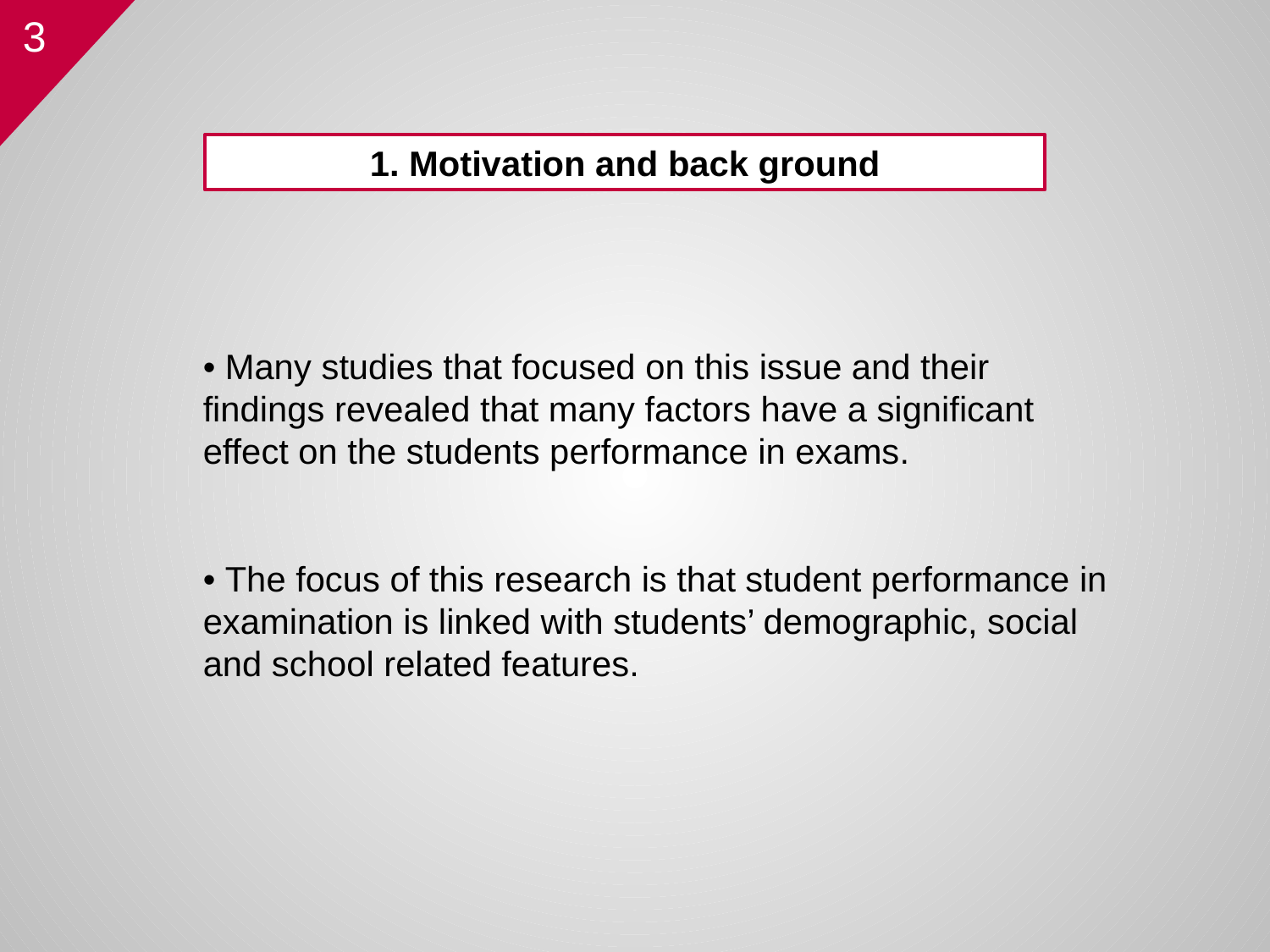

1. Motivation and back ground
• Many studies that focused on this issue and their findings revealed that many factors have a significant effect on the students performance in exams.

• The focus of this research is that student performance in examination is linked with students’ demographic, social and school related features.